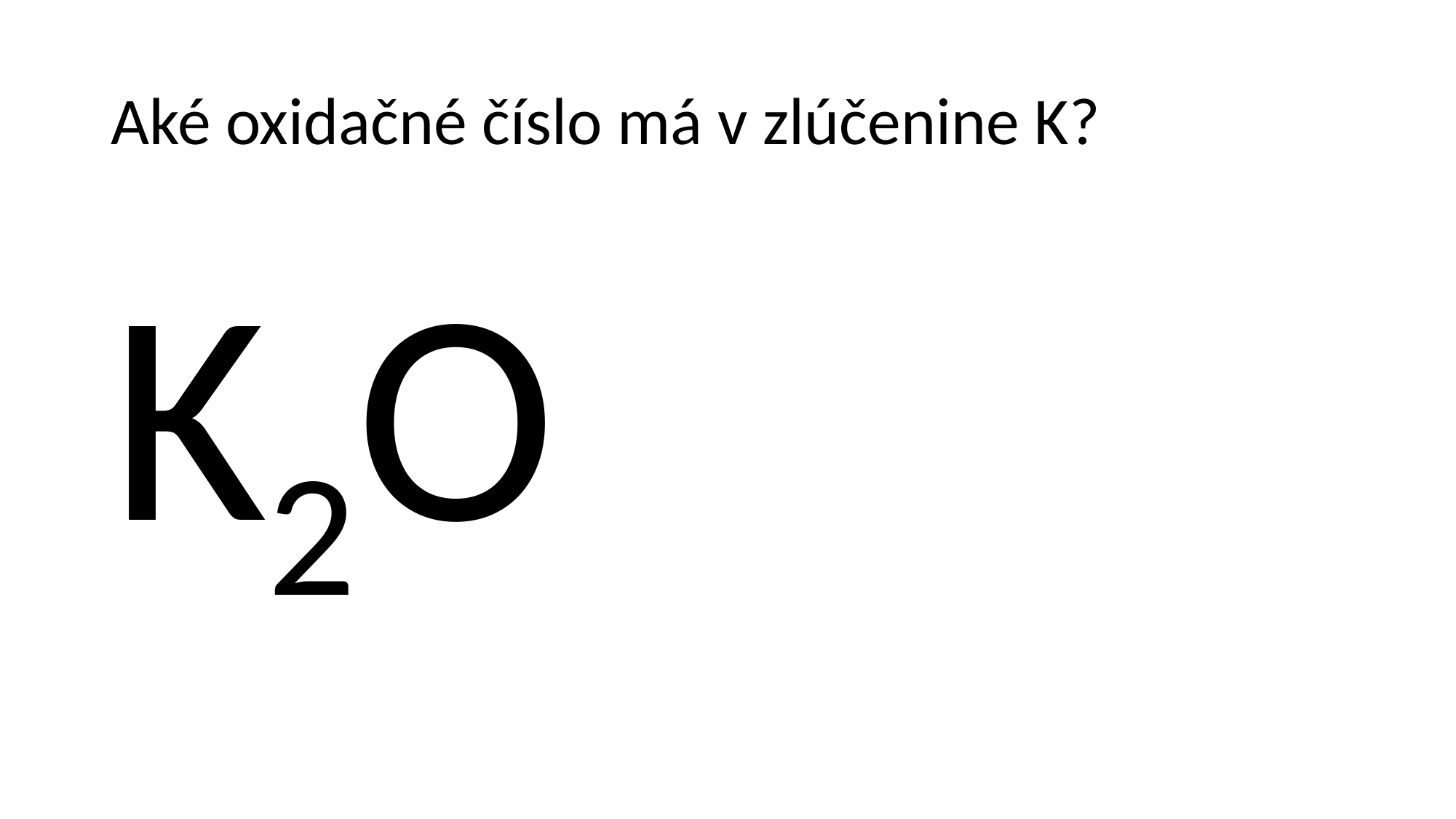

# Aké oxidačné číslo má v zlúčenine K?
K2O